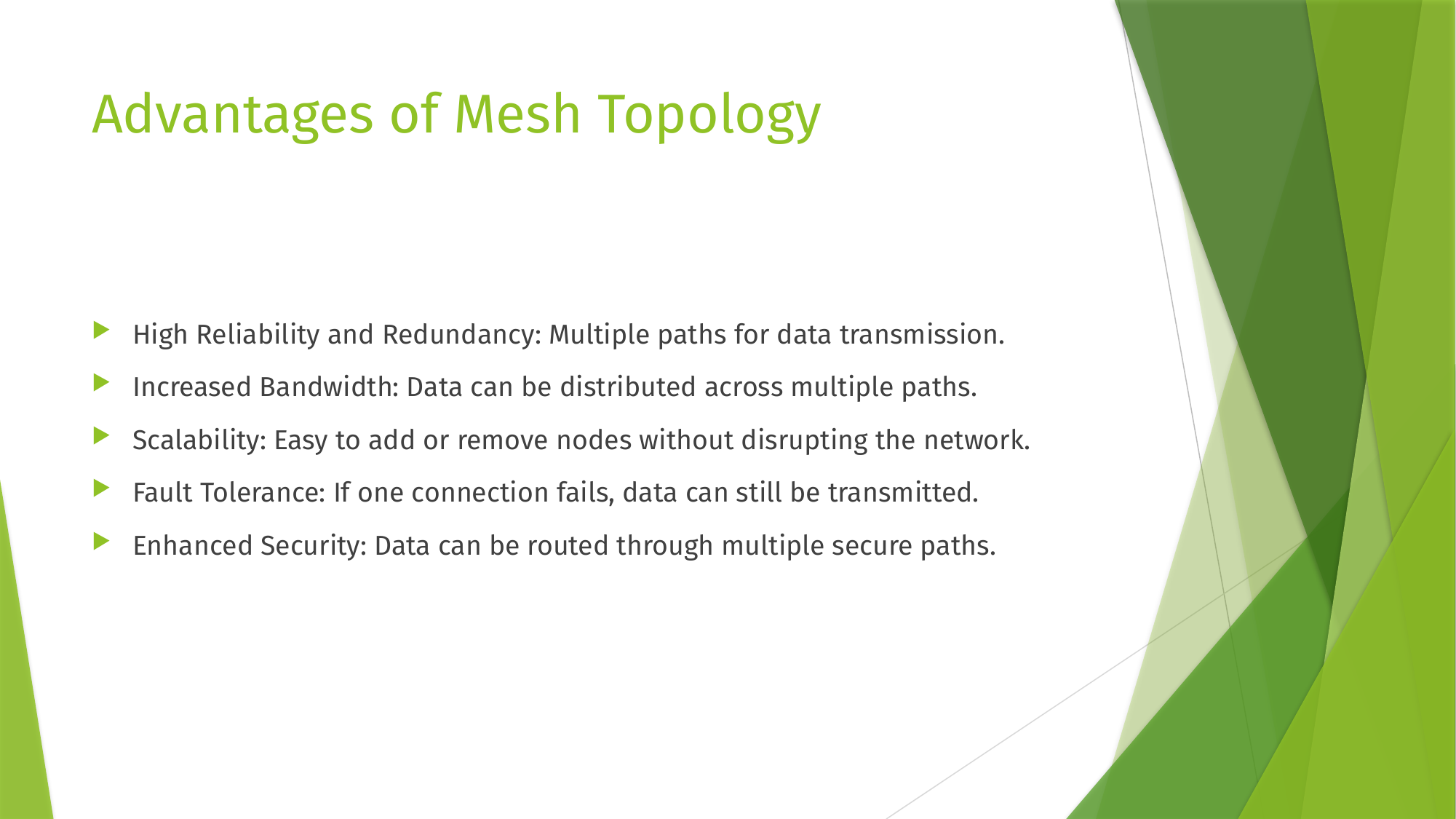

# Advantages of Mesh Topology

High Reliability and Redundancy: Multiple paths for data transmission.
Increased Bandwidth: Data can be distributed across multiple paths.
Scalability: Easy to add or remove nodes without disrupting the network.
Fault Tolerance: If one connection fails, data can still be transmitted.
Enhanced Security: Data can be routed through multiple secure paths.